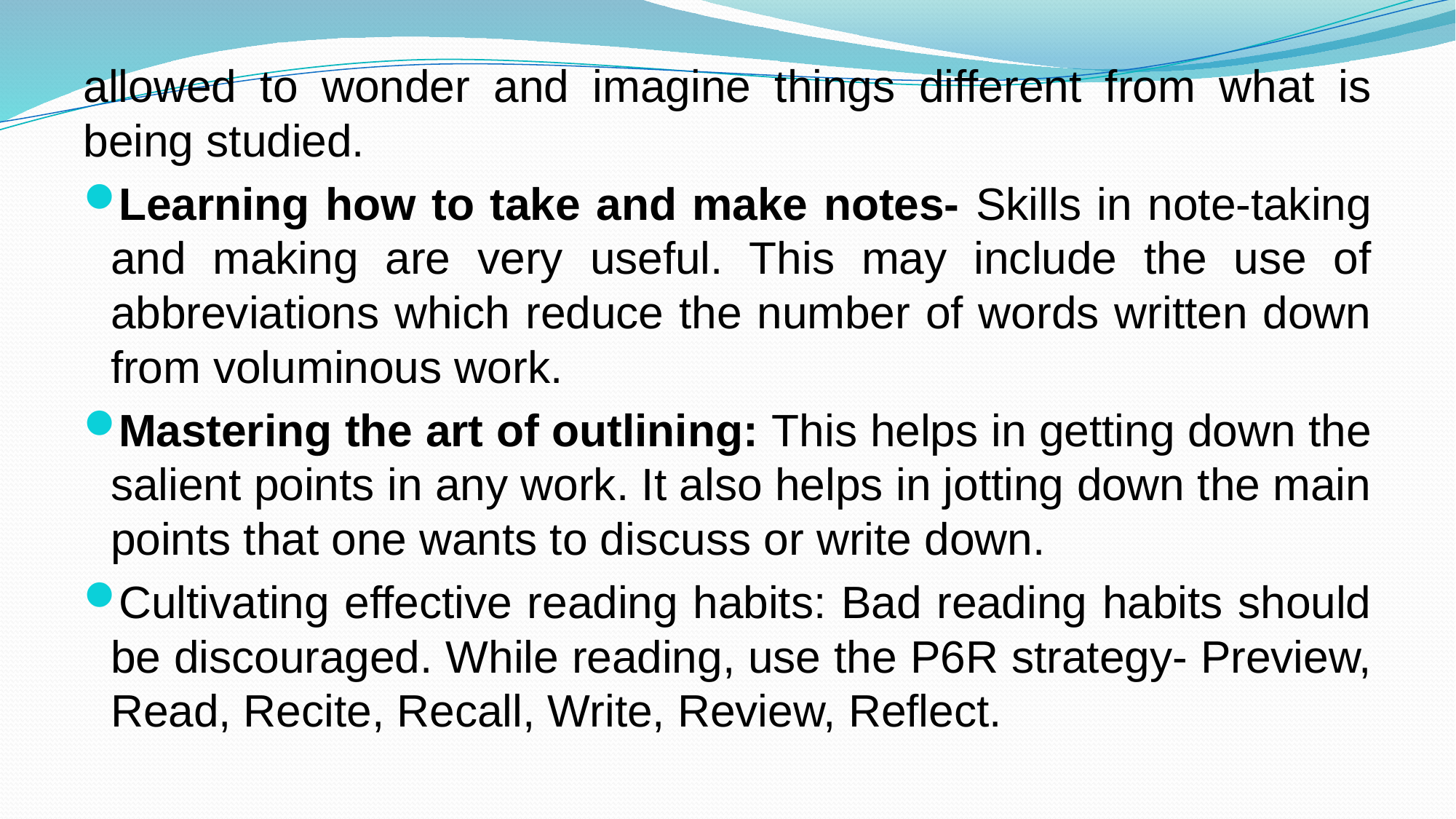

allowed to wonder and imagine things different from what is being studied.
Learning how to take and make notes- Skills in note-taking and making are very useful. This may include the use of abbreviations which reduce the number of words written down from voluminous work.
Mastering the art of outlining: This helps in getting down the salient points in any work. It also helps in jotting down the main points that one wants to discuss or write down.
Cultivating effective reading habits: Bad reading habits should be discouraged. While reading, use the P6R strategy- Preview, Read, Recite, Recall, Write, Review, Reflect.